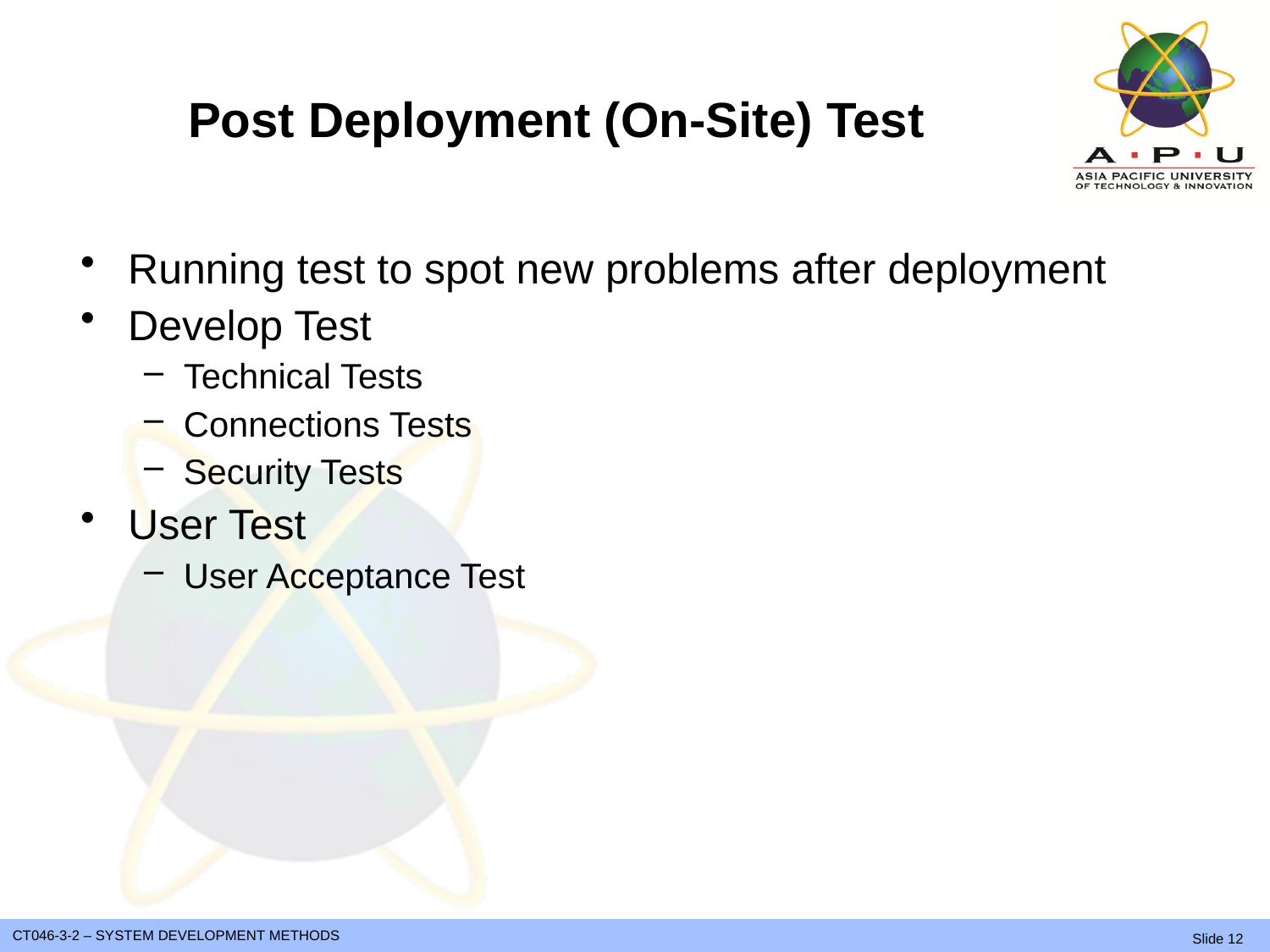

# Post Deployment (On-Site) Test
Running test to spot new problems after deployment
Develop Test
Technical Tests
Connections Tests
Security Tests
User Test
User Acceptance Test